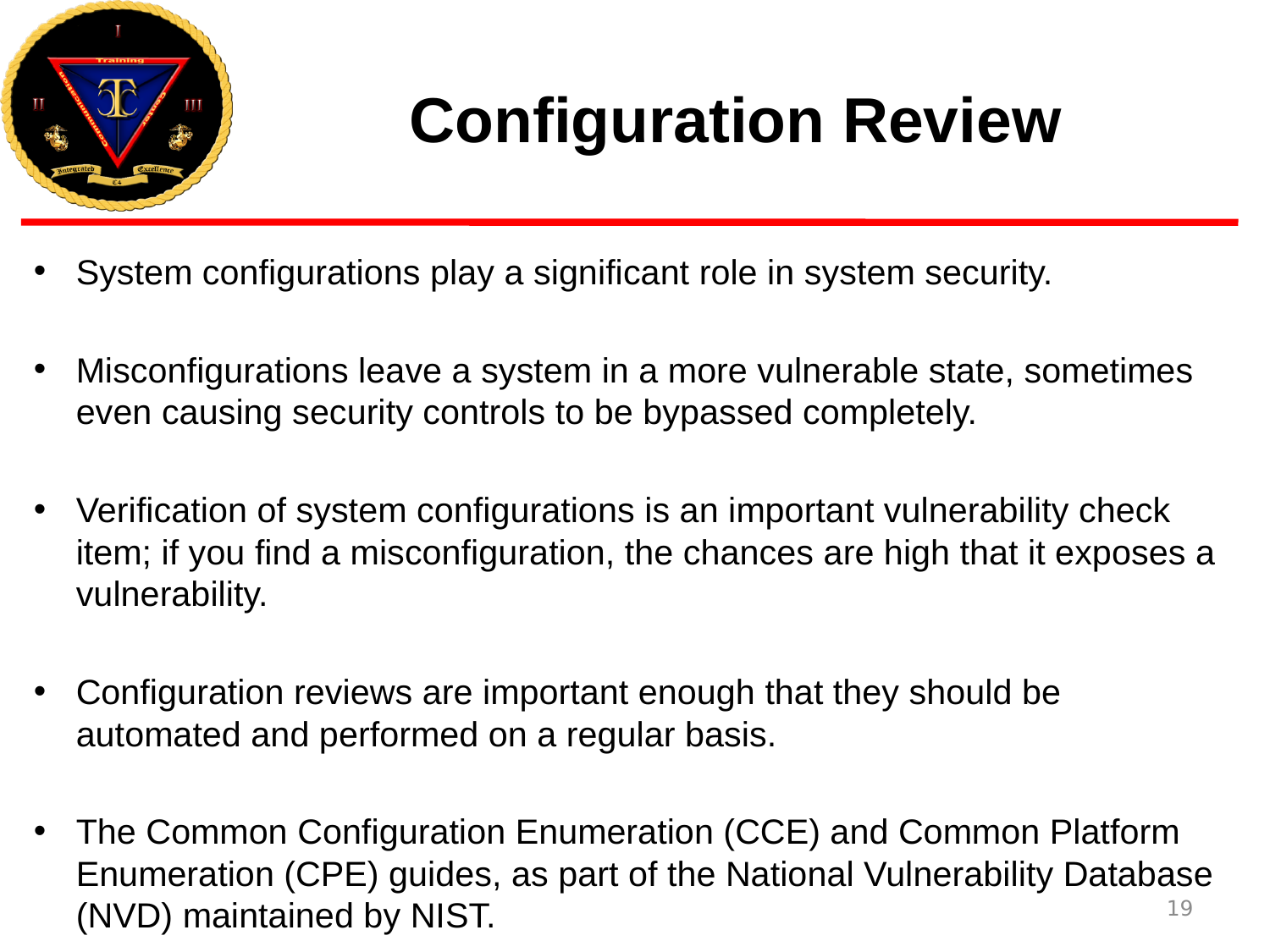

# Configuration Review
System configurations play a significant role in system security.

Misconfigurations leave a system in a more vulnerable state, sometimes even causing security controls to be bypassed completely.

Verification of system configurations is an important vulnerability check item; if you find a misconfiguration, the chances are high that it exposes a vulnerability.

Configuration reviews are important enough that they should be automated and performed on a regular basis.

The Common Configuration Enumeration (CCE) and Common Platform Enumeration (CPE) guides, as part of the National Vulnerability Database (NVD) maintained by NIST.
19